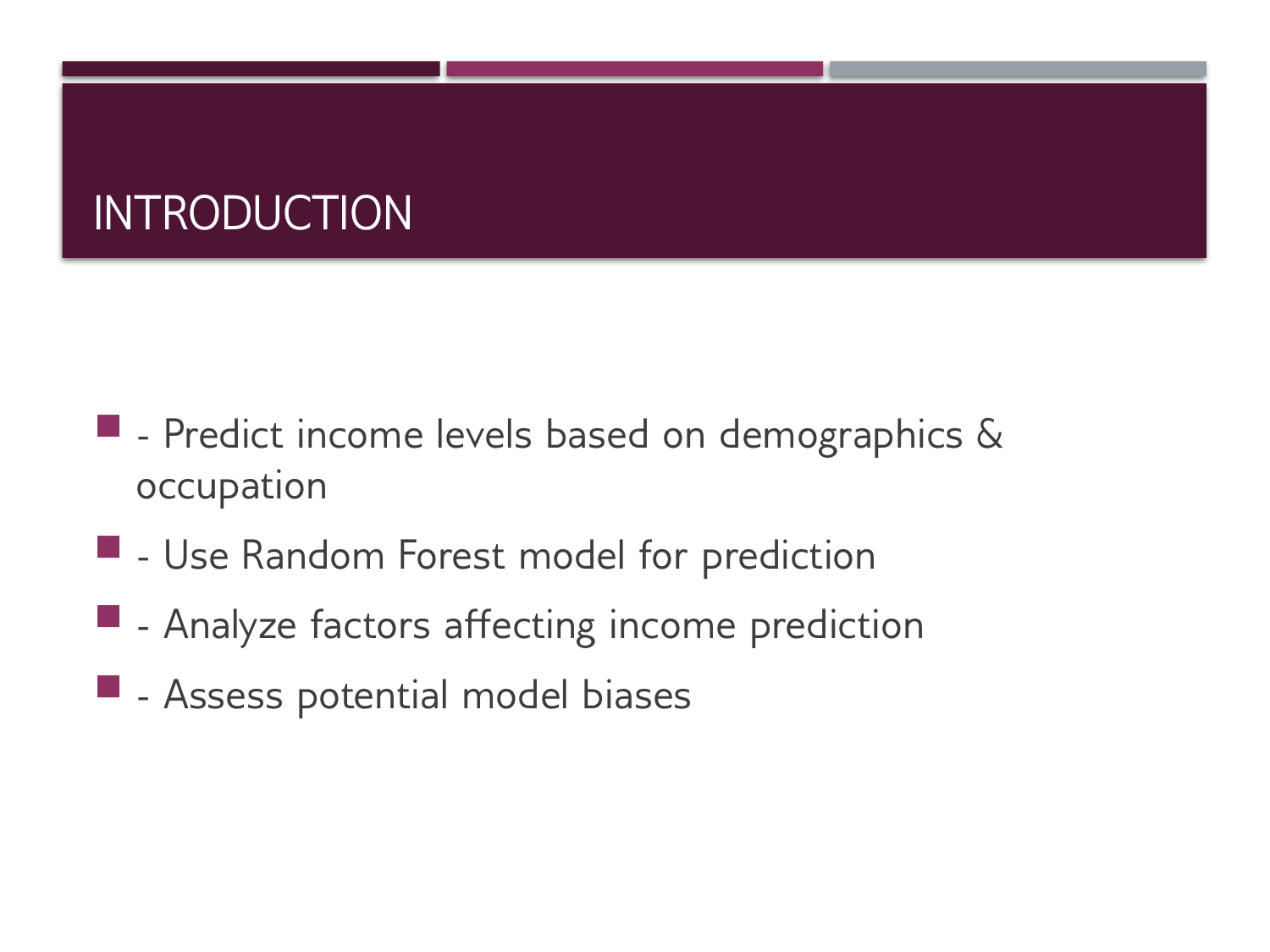

# Introduction
- Predict income levels based on demographics & occupation
- Use Random Forest model for prediction
- Analyze factors affecting income prediction
- Assess potential model biases